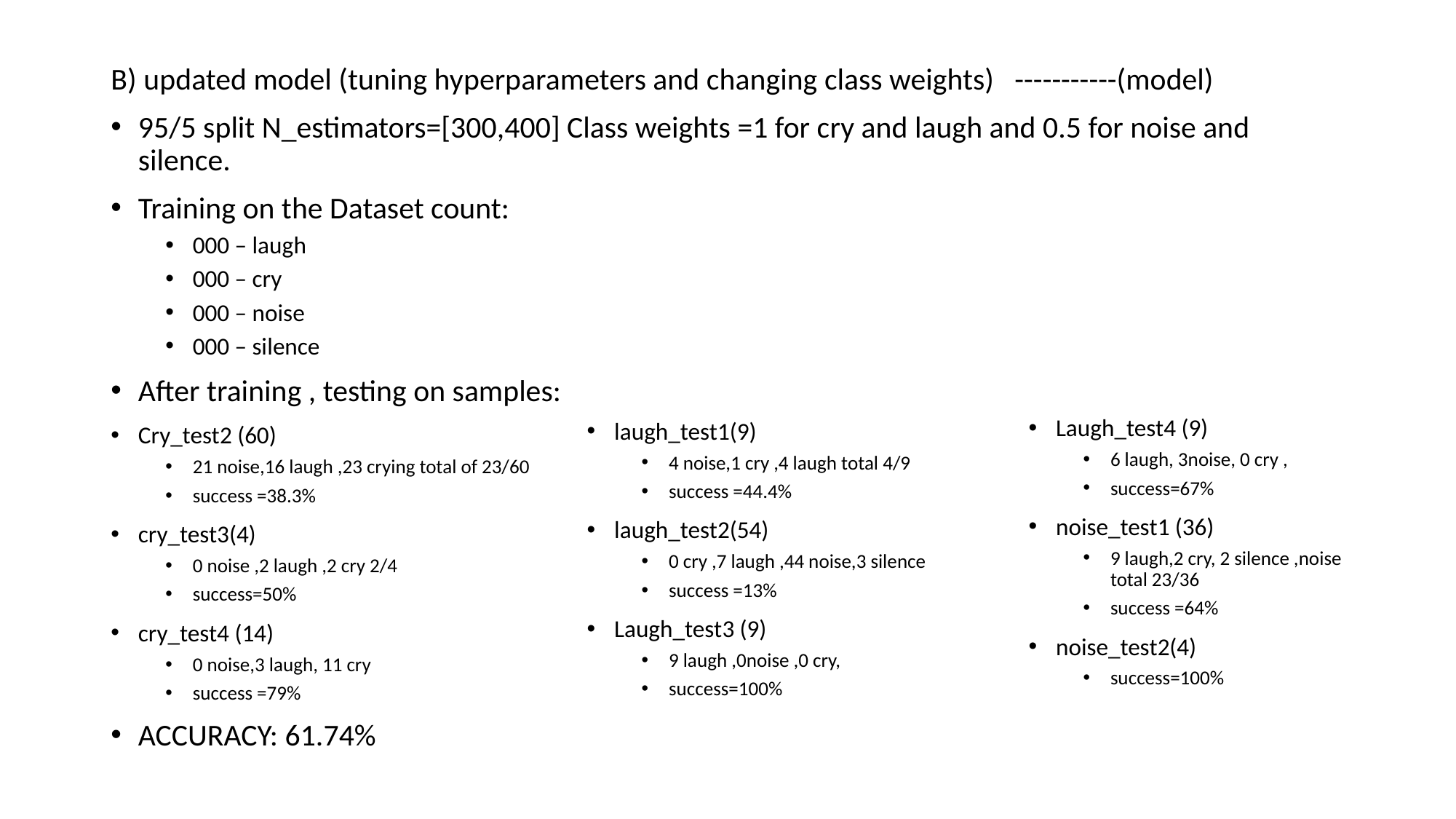

B) updated model (tuning hyperparameters and changing class weights)   -----------(model)
95/5 split N_estimators=[300,400] Class weights =1 for cry and laugh and 0.5 for noise and silence.
Training on the Dataset count:
000 – laugh
000 – cry
000 – noise
000 – silence
After training , testing on samples:
Cry_test2 (60)
21 noise,16 laugh ,23 crying total of 23/60
success =38.3%
cry_test3(4)
0 noise ,2 laugh ,2 cry 2/4
success=50%
cry_test4 (14)
0 noise,3 laugh, 11 cry
success =79%
ACCURACY: 61.74%
Laugh_test4 (9)
6 laugh, 3noise, 0 cry ,
success=67%
noise_test1 (36)
9 laugh,2 cry, 2 silence ,noise total 23/36
success =64%
noise_test2(4)
success=100%
laugh_test1(9)
4 noise,1 cry ,4 laugh total 4/9
success =44.4%
laugh_test2(54)
0 cry ,7 laugh ,44 noise,3 silence
success =13%
Laugh_test3 (9)
9 laugh ,0noise ,0 cry,
success=100%